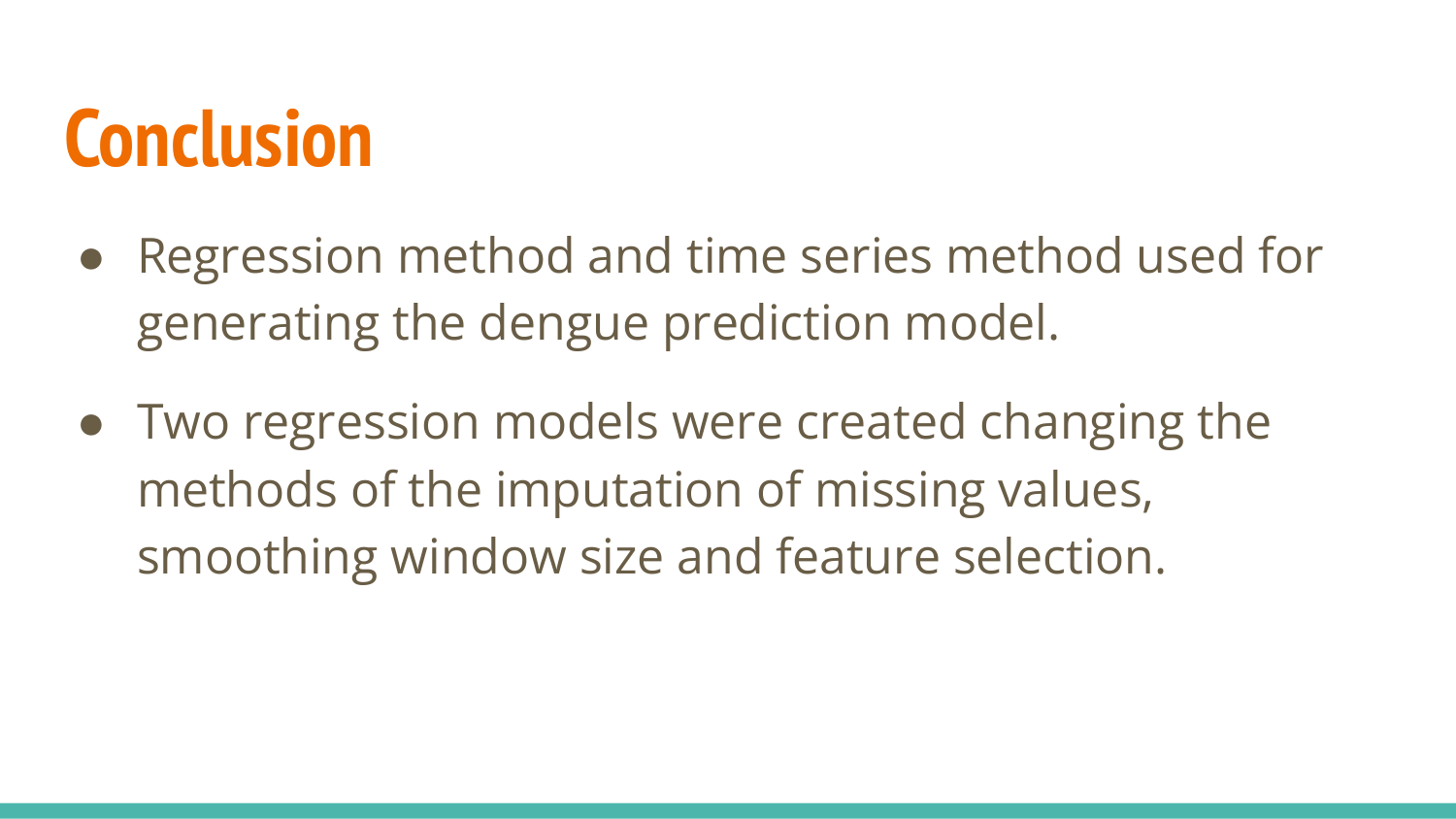

# Conclusion
Regression method and time series method used for generating the dengue prediction model.
Two regression models were created changing the methods of the imputation of missing values, smoothing window size and feature selection.